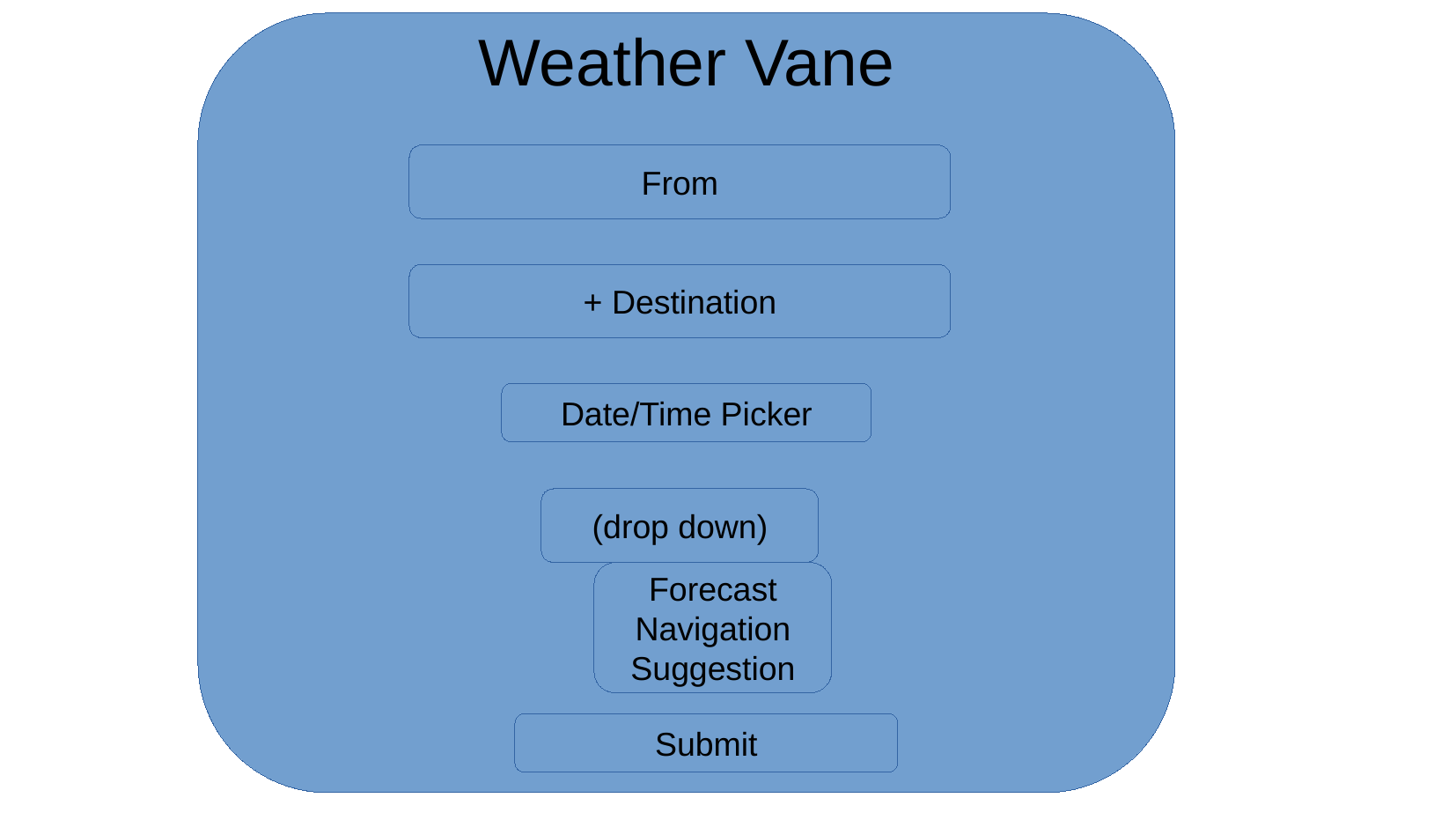

Weather Vane
From
+ Destination
Date/Time Picker
(drop down)
Forecast
Navigation
Suggestion
Submit